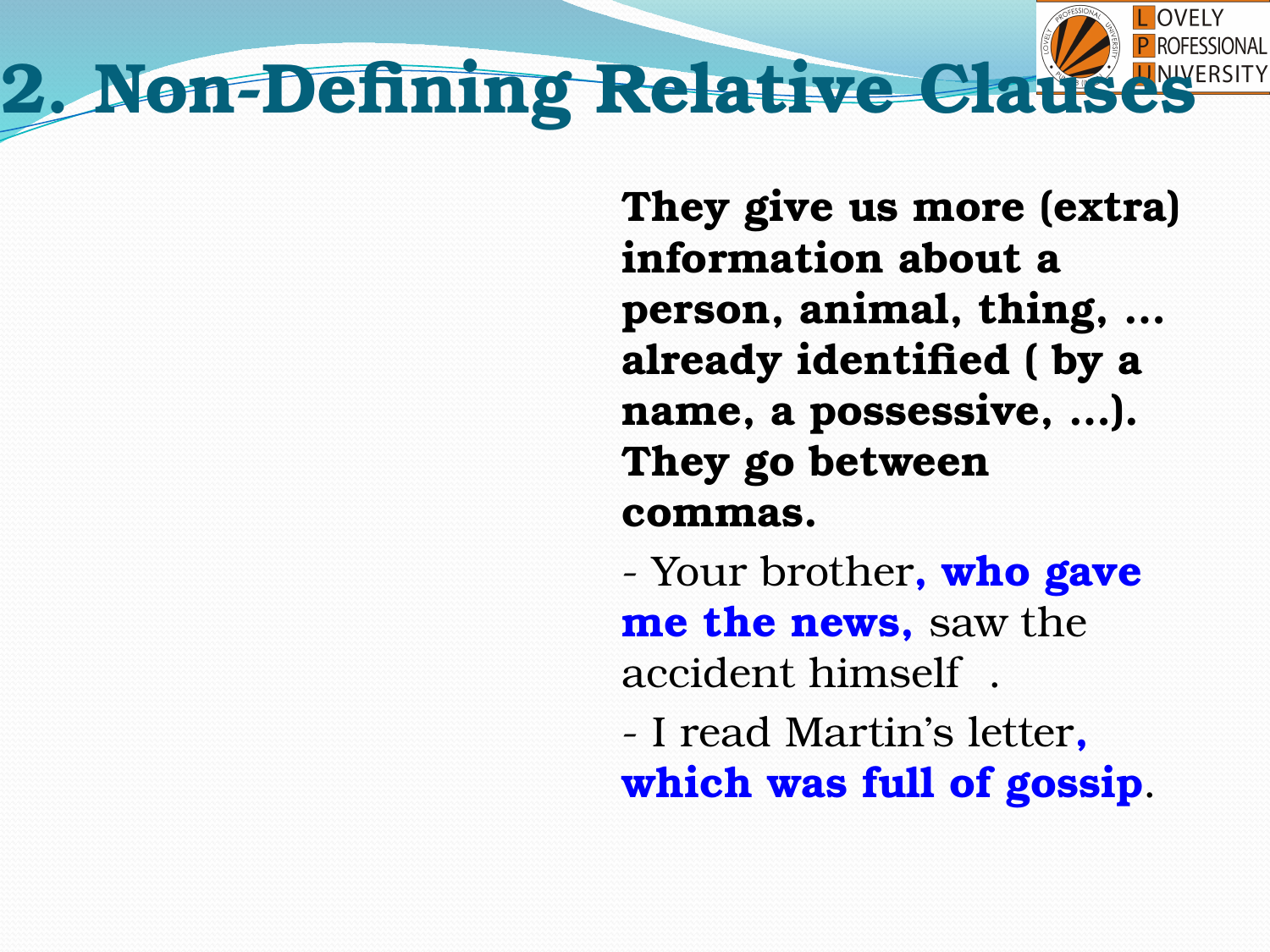

# 2. Non-Defining Relative Clauses
	They give us more (extra) information about a person, animal, thing, … already identified ( by a name, a possessive, …). They go between commas.
	- Your brother, who gave me the news, saw the accident himself  .
	- I read Martin’s letter, which was full of gossip.